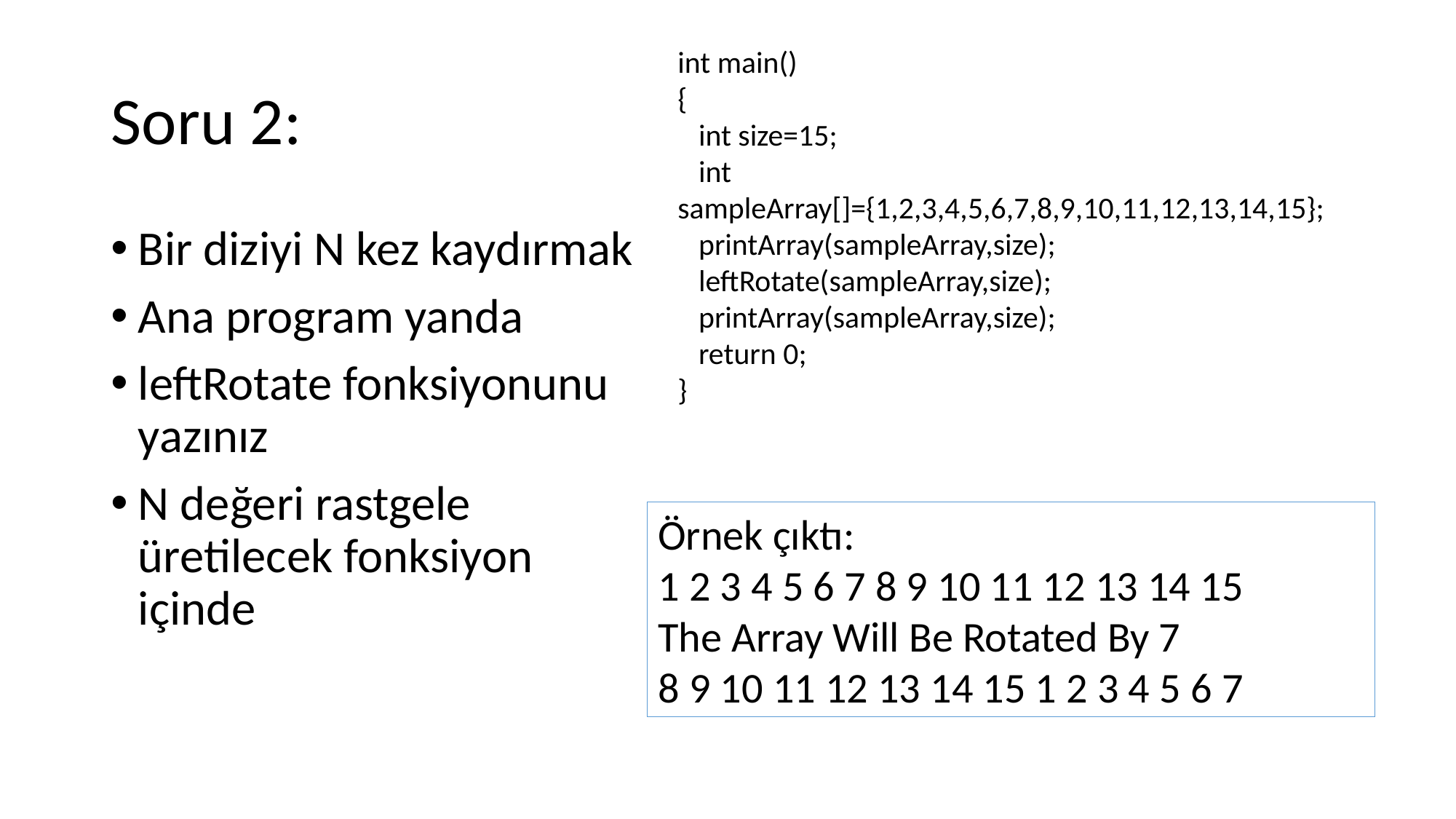

int main()
{
   int size=15;
   int sampleArray[]={1,2,3,4,5,6,7,8,9,10,11,12,13,14,15};
   printArray(sampleArray,size);
   leftRotate(sampleArray,size);
   printArray(sampleArray,size);
   return 0;
}
# Soru 2:
Bir diziyi N kez kaydırmak
Ana program yanda
leftRotate fonksiyonunu yazınız
N değeri rastgele üretilecek fonksiyon içinde

Örnek çıktı:
1 2 3 4 5 6 7 8 9 10 11 12 13 14 15
The Array Will Be Rotated By 7
8 9 10 11 12 13 14 15 1 2 3 4 5 6 7